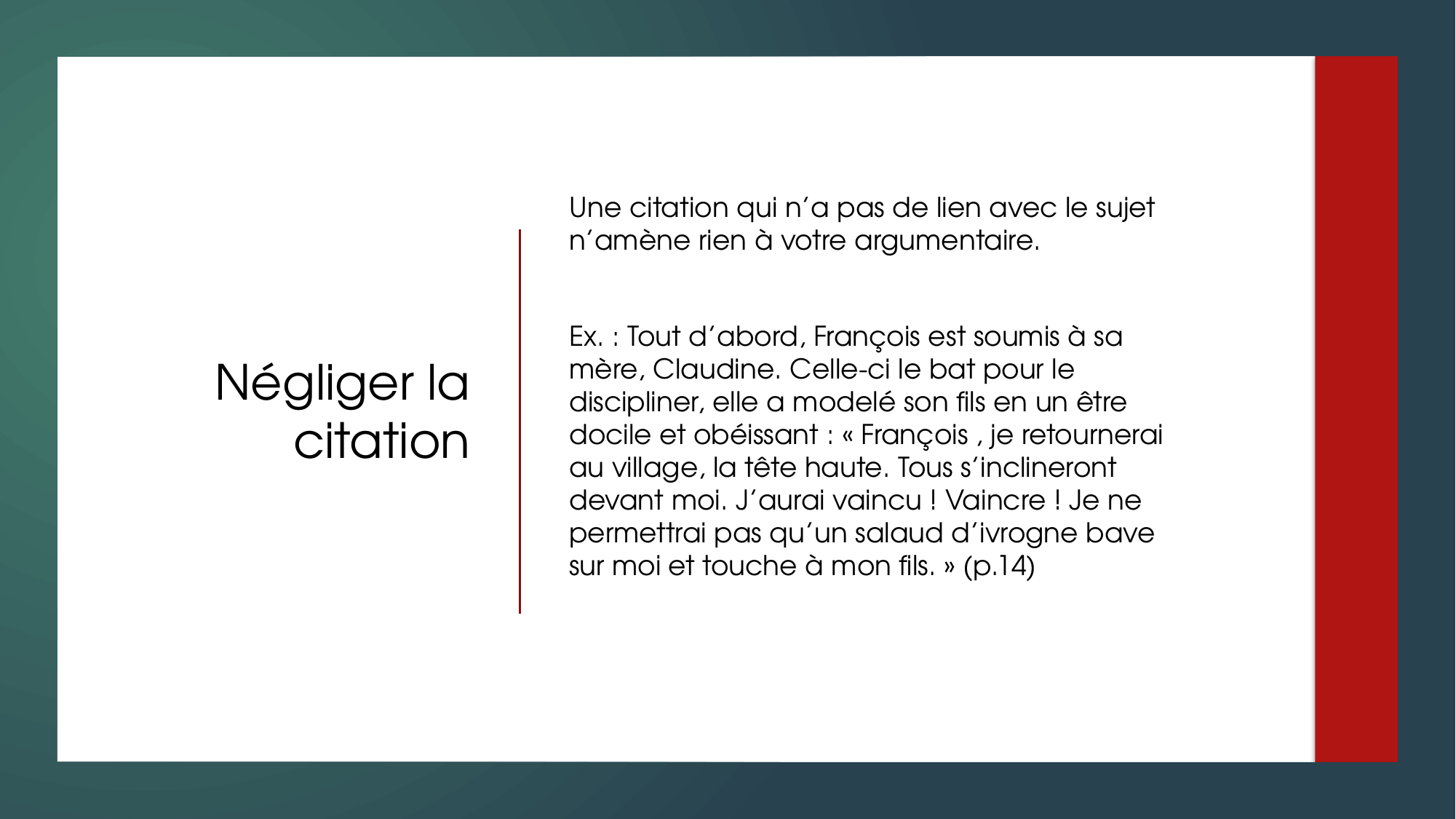

Une citation qui n’a pas de lien avec le sujet n’amène rien à votre argumentaire.

Ex. : Tout d’abord, François est soumis à sa mère, Claudine. Celle-ci le bat pour le discipliner, elle a modelé son fils en un être docile et obéissant : « François , je retournerai au village, la tête haute. Tous s’inclineront devant moi. J’aurai vaincu ! Vaincre ! Je ne permettrai pas qu’un salaud d’ivrogne bave sur moi et touche à mon fils. » (p.14)

# Négliger la citation